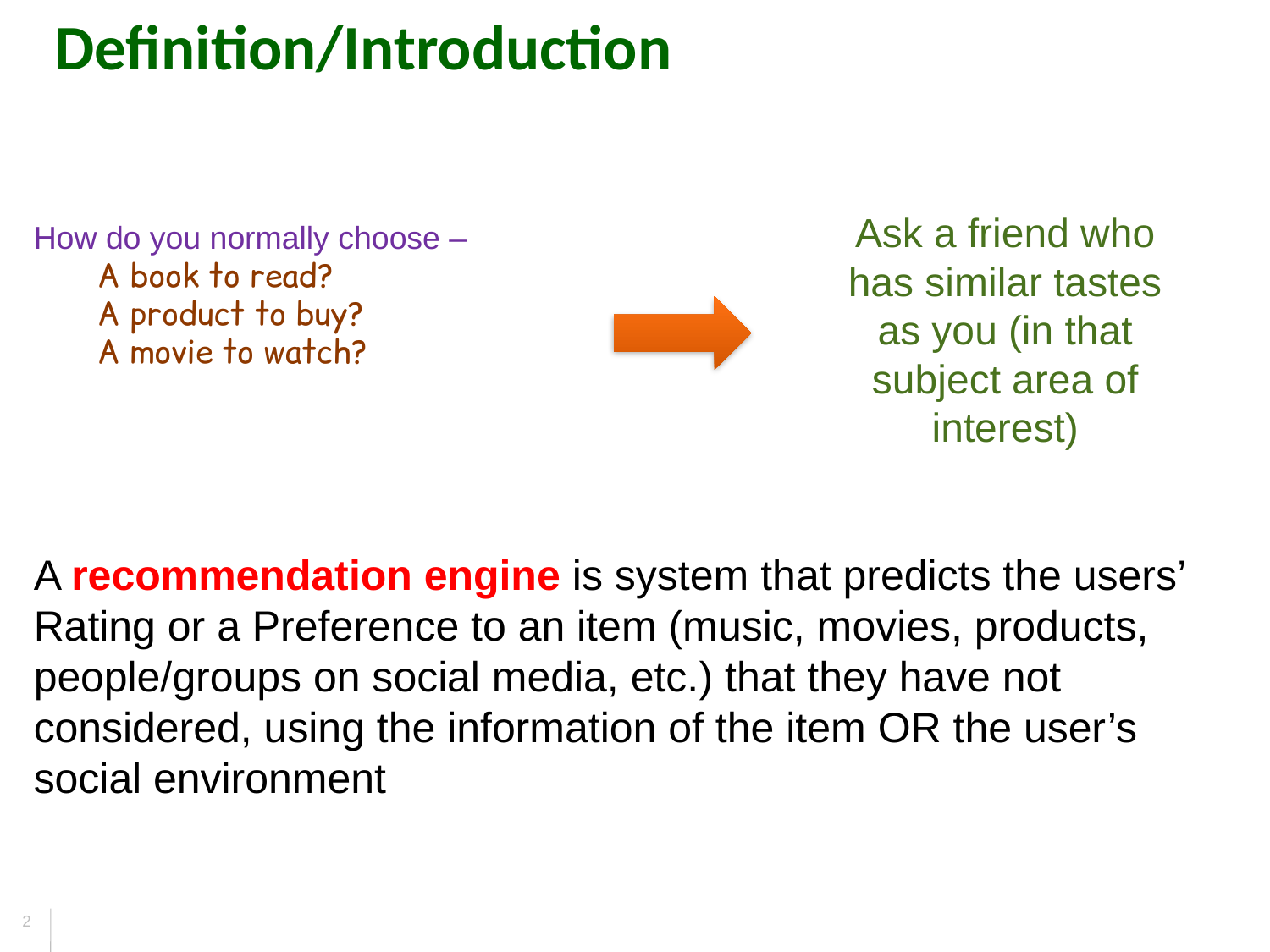

Definition/Introduction
Ask a friend who has similar tastes as you (in that subject area of interest)
How do you normally choose –
A book to read?
A product to buy?
A movie to watch?

A recommendation engine is system that predicts the users’ Rating or a Preference to an item (music, movies, products, people/groups on social media, etc.) that they have not considered, using the information of the item OR the user’s social environment